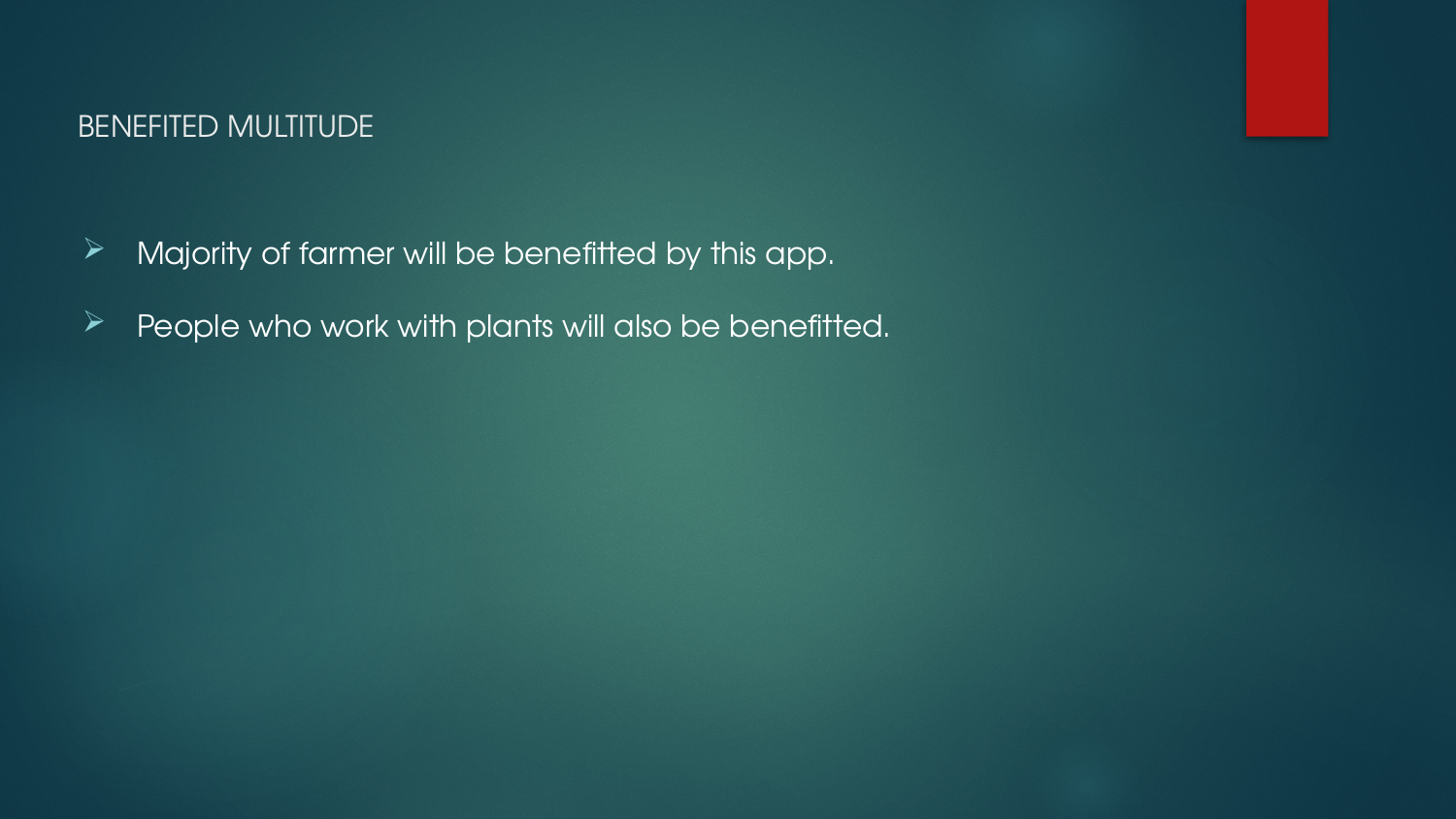

# BENEFITED MULTITUDE
Majority of farmer will be benefitted by this app.
People who work with plants will also be benefitted.